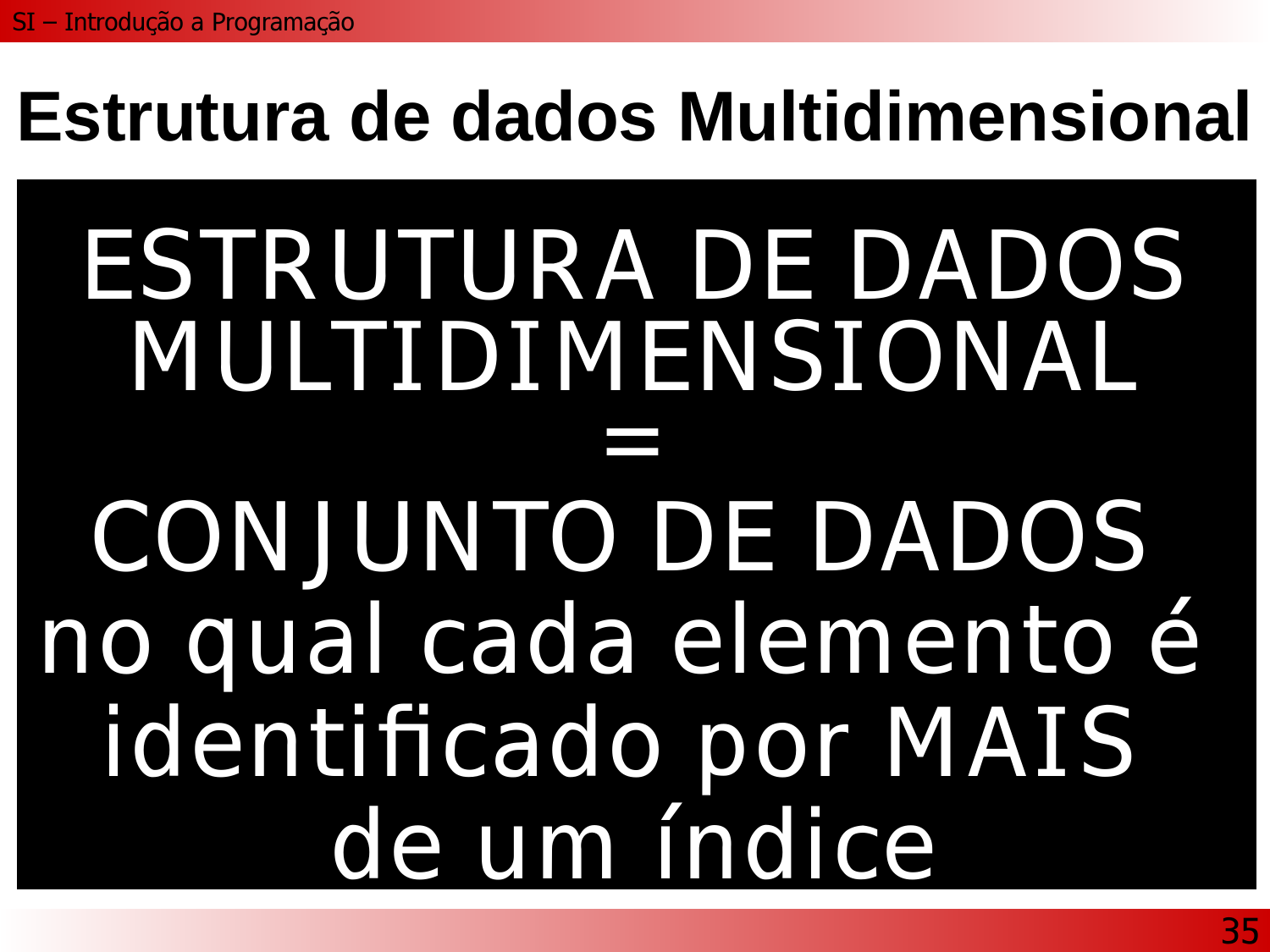

# Estrutura de dados Multidimensional

ESTRUTURA DE DADOS
MULTIDIMENSIONAL
=
CONJUNTO DE DADOS
no qual cada elemento é
identificado por MAIS
de um índice

35